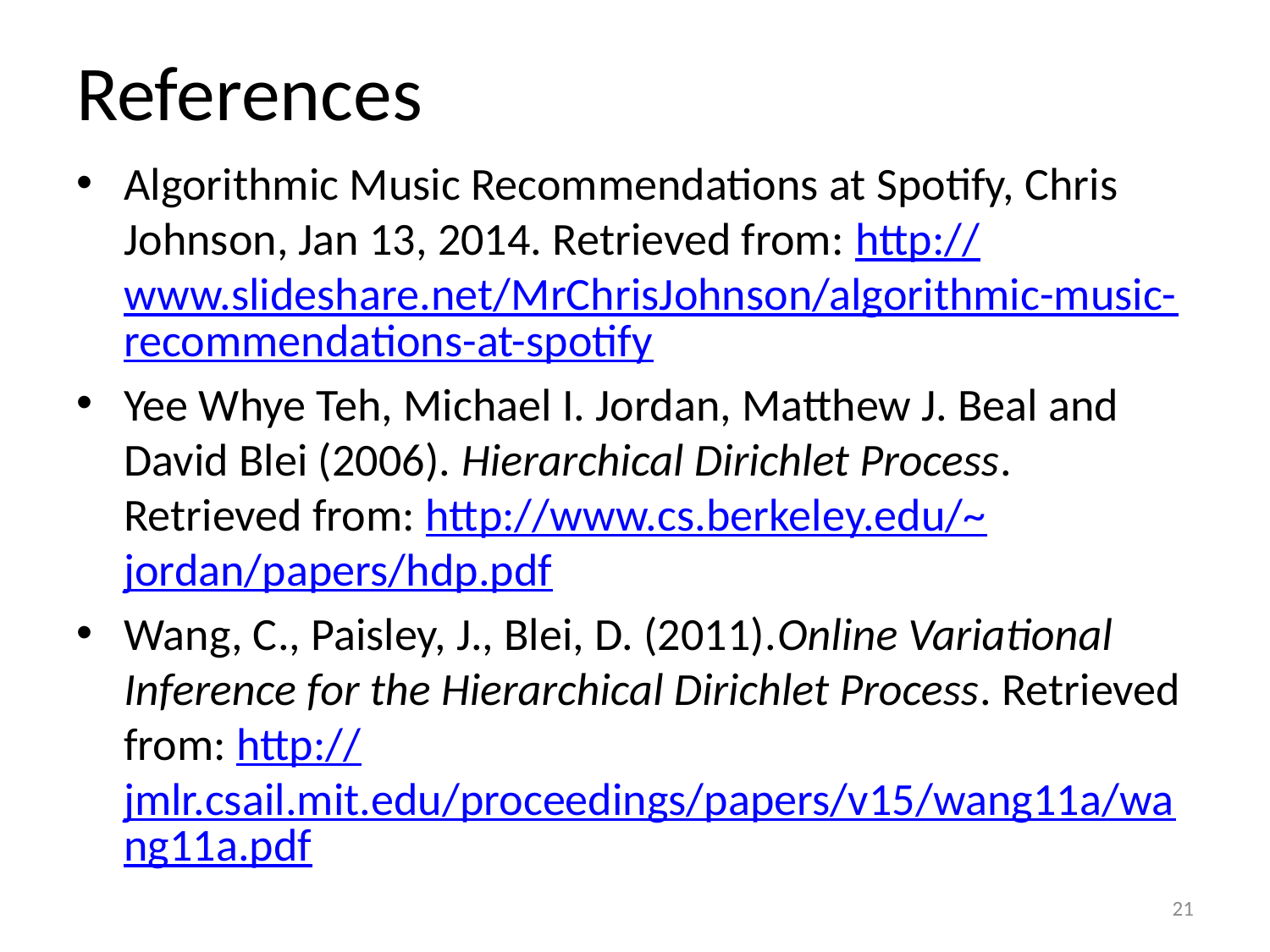

# References
Algorithmic Music Recommendations at Spotify, Chris Johnson, Jan 13, 2014. Retrieved from: http://www.slideshare.net/MrChrisJohnson/algorithmic-music-recommendations-at-spotify
Yee Whye Teh, Michael I. Jordan, Matthew J. Beal and David Blei (2006). Hierarchical Dirichlet Process. Retrieved from: http://www.cs.berkeley.edu/~jordan/papers/hdp.pdf
Wang, C., Paisley, J., Blei, D. (2011).Online Variational Inference for the Hierarchical Dirichlet Process. Retrieved from: http://jmlr.csail.mit.edu/proceedings/papers/v15/wang11a/wang11a.pdf

21